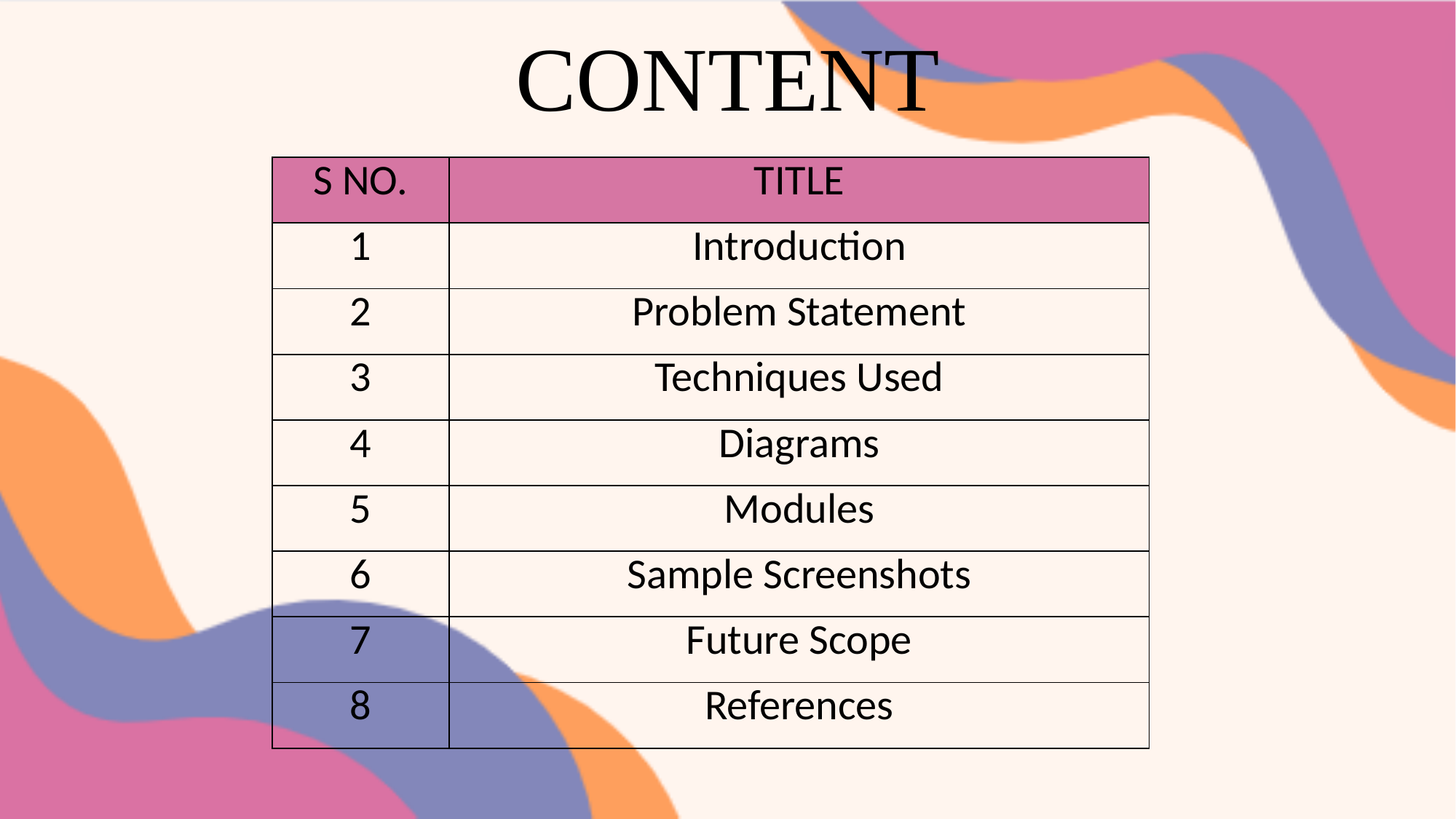

# CONTENT
| S NO. | TITLE |
| --- | --- |
| 1 | Introduction |
| 2 | Problem Statement |
| 3 | Techniques Used |
| 4 | Diagrams |
| 5 | Modules |
| 6 | Sample Screenshots |
| 7 | Future Scope |
| 8 | References |